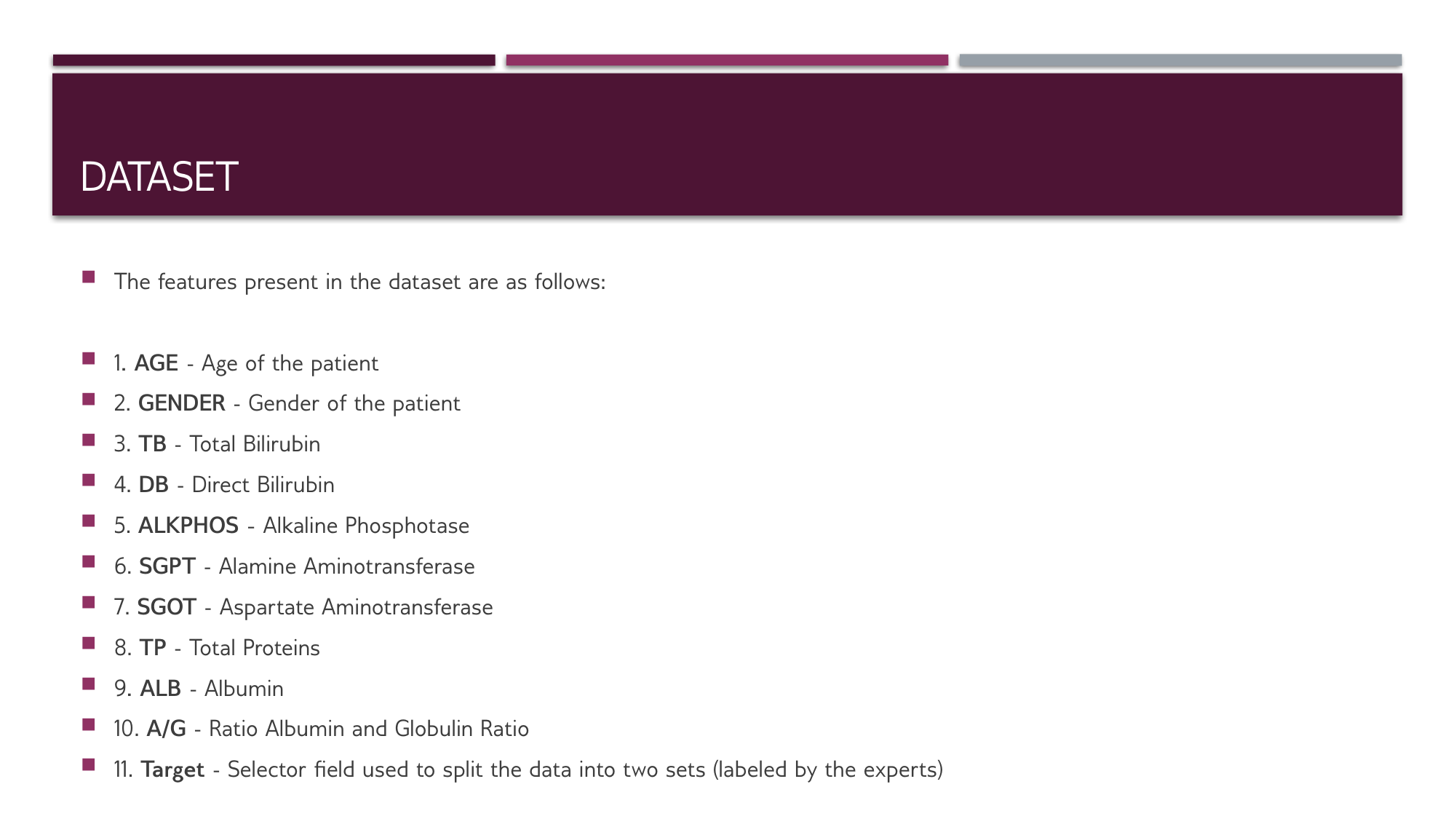

# DATASET
The features present in the dataset are as follows:

1. AGE - Age of the patient
2. GENDER - Gender of the patient
3. TB - Total Bilirubin
4. DB - Direct Bilirubin
5. ALKPHOS - Alkaline Phosphotase
6. SGPT - Alamine Aminotransferase
7. SGOT - Aspartate Aminotransferase
8. TP - Total Proteins
9. ALB - Albumin
10. A/G - Ratio Albumin and Globulin Ratio
11. Target - Selector field used to split the data into two sets (labeled by the experts)